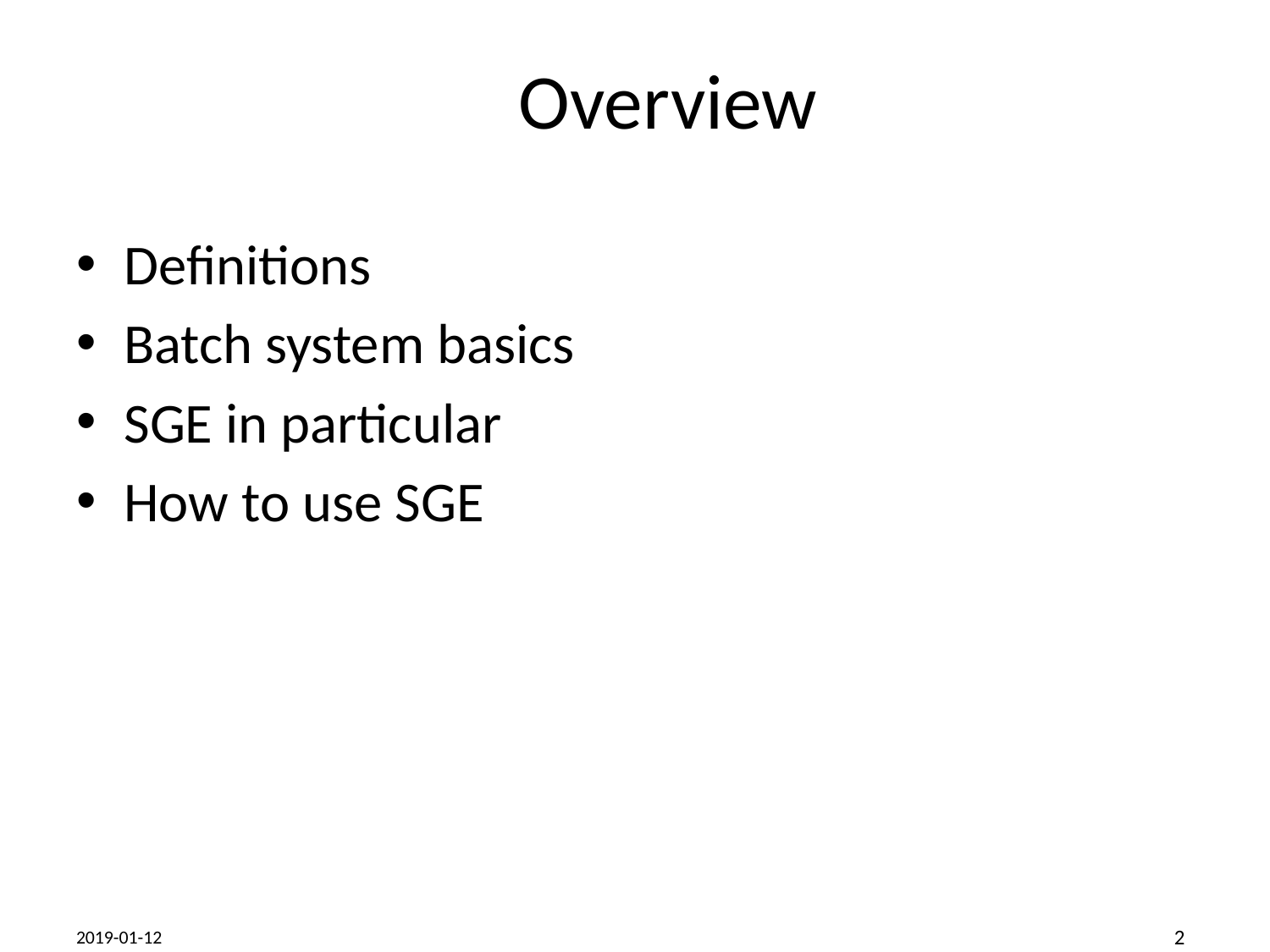

# Overview
Definitions
Batch system basics
SGE in particular
How to use SGE
2019-01-12
2